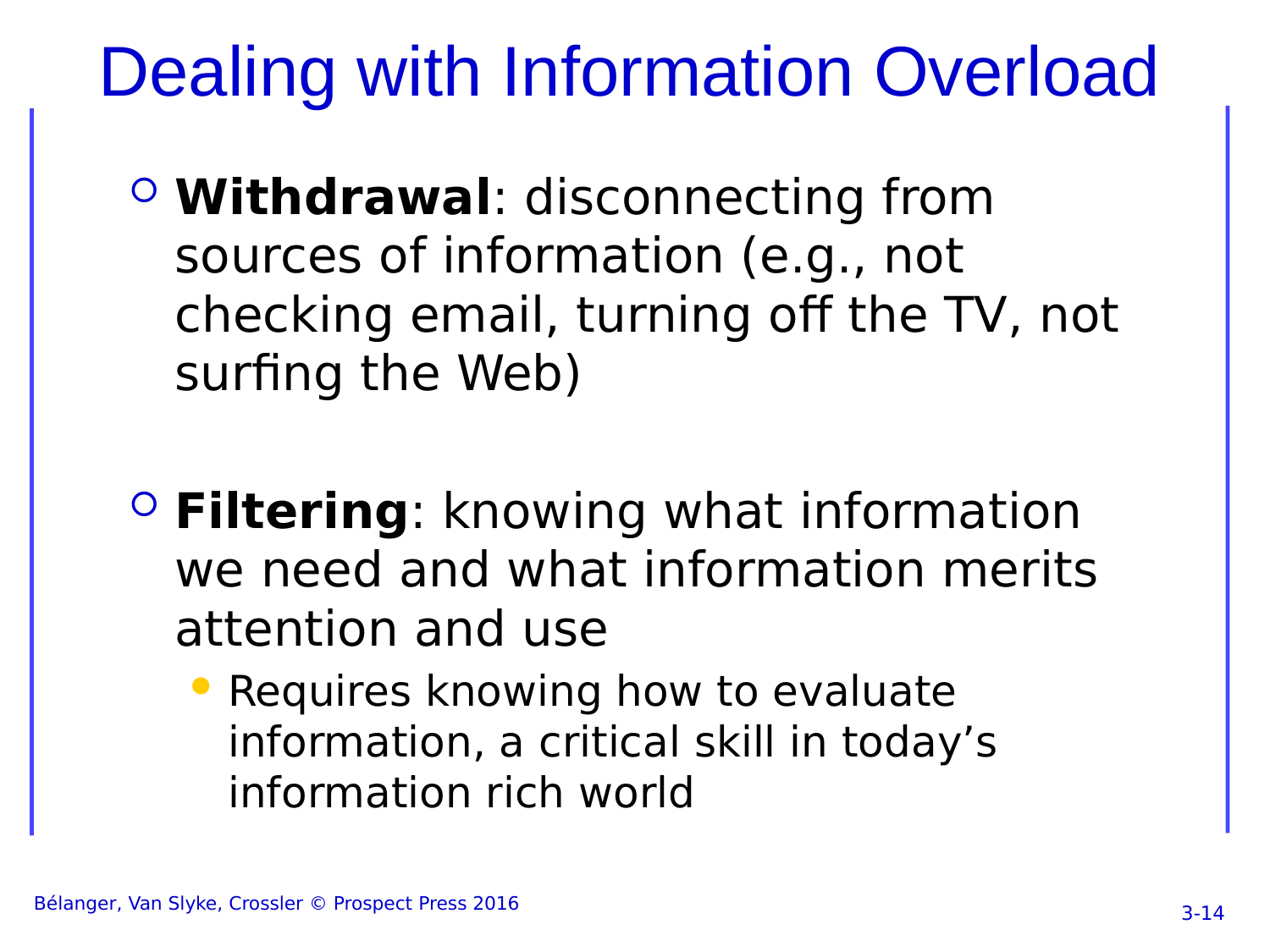

# Dealing with Information Overload
Withdrawal: disconnecting from sources of information (e.g., not checking email, turning off the TV, not surfing the Web)

Filtering: knowing what information we need and what information merits attention and use
Requires knowing how to evaluate information, a critical skill in today’s information rich world
Bélanger, Van Slyke, Crossler © Prospect Press 2016
3-14